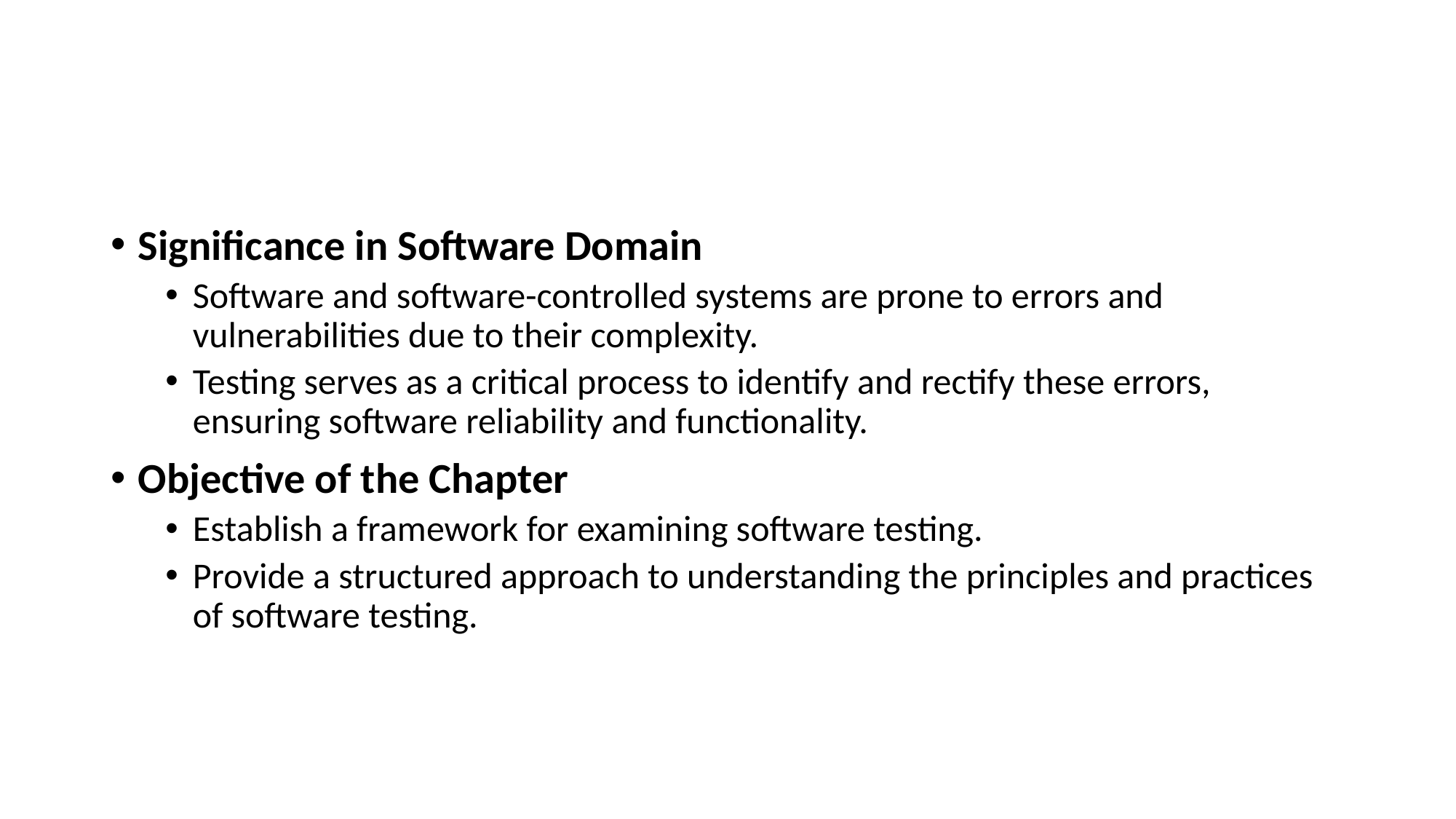

#
Significance in Software Domain
Software and software-controlled systems are prone to errors and vulnerabilities due to their complexity.
Testing serves as a critical process to identify and rectify these errors, ensuring software reliability and functionality.
Objective of the Chapter
Establish a framework for examining software testing.
Provide a structured approach to understanding the principles and practices of software testing.